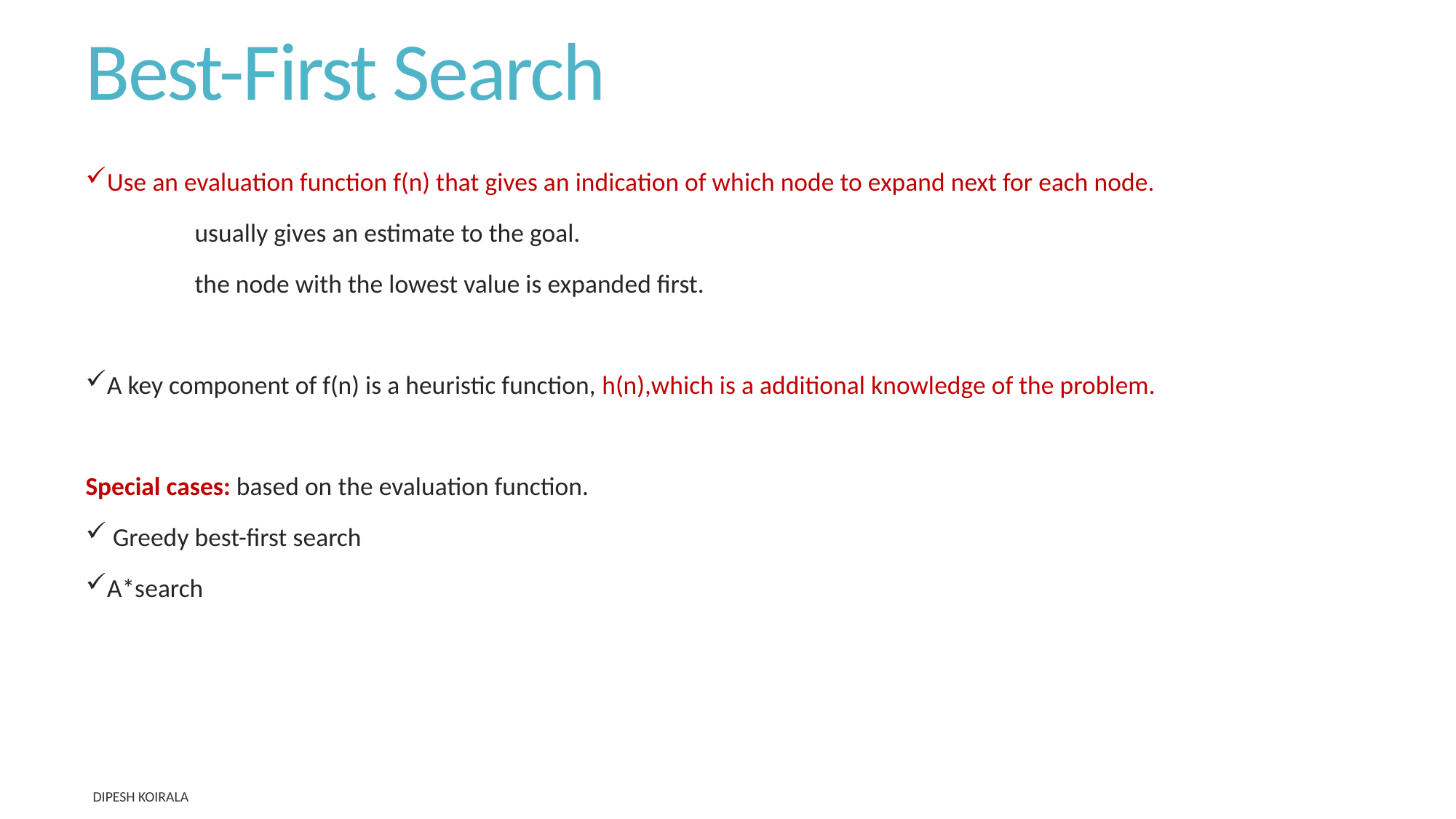

# Best-First Search
Use an evaluation function f(n) that gives an indication of which node to expand next for each node.
	usually gives an estimate to the goal.
	the node with the lowest value is expanded first.

A key component of f(n) is a heuristic function, h(n),which is a additional knowledge of the problem.

Special cases: based on the evaluation function.
 Greedy best-first search
A*search
Dipesh Koirala